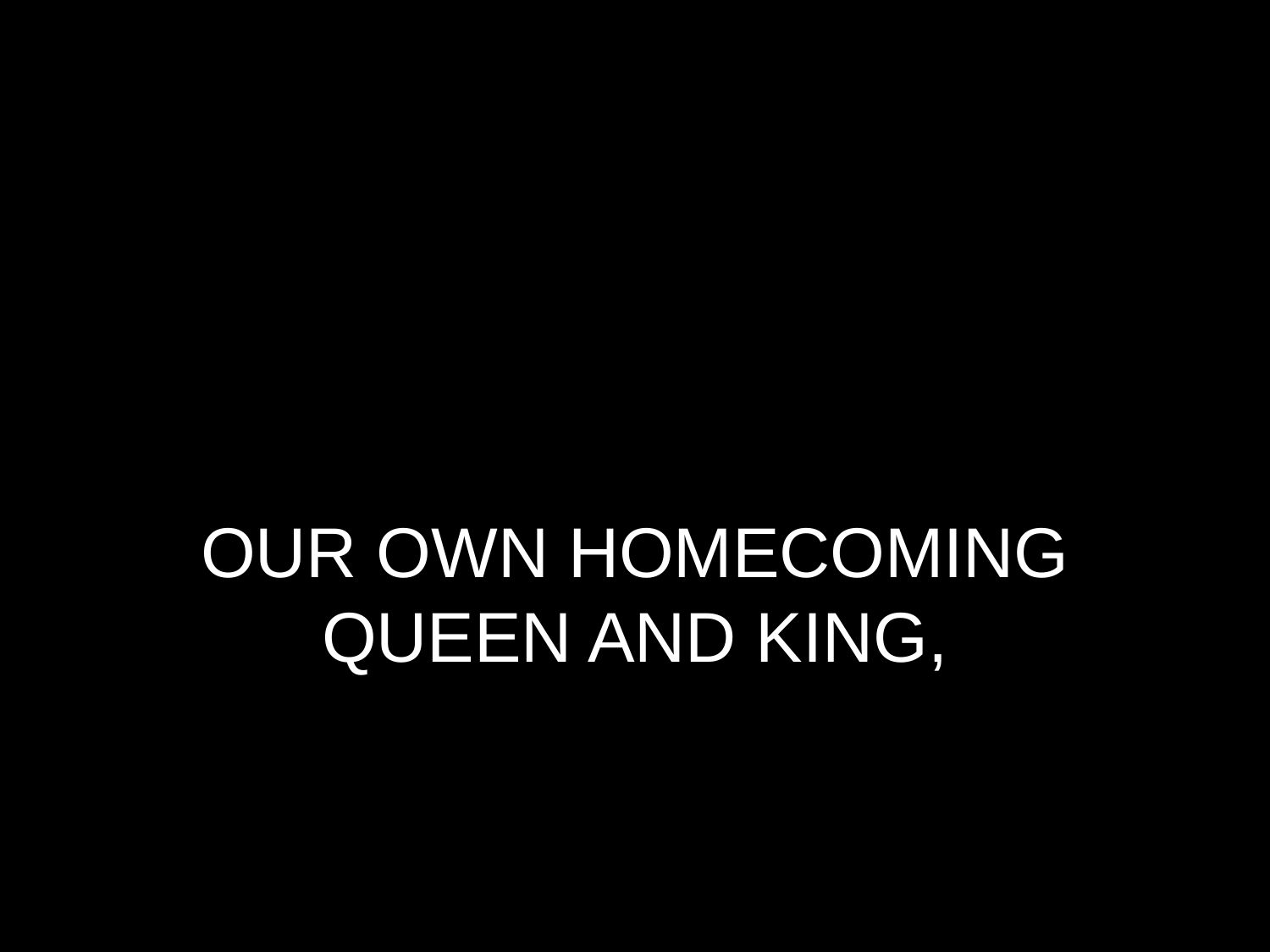

# OUR OWN HOMECOMING QUEEN AND KING,